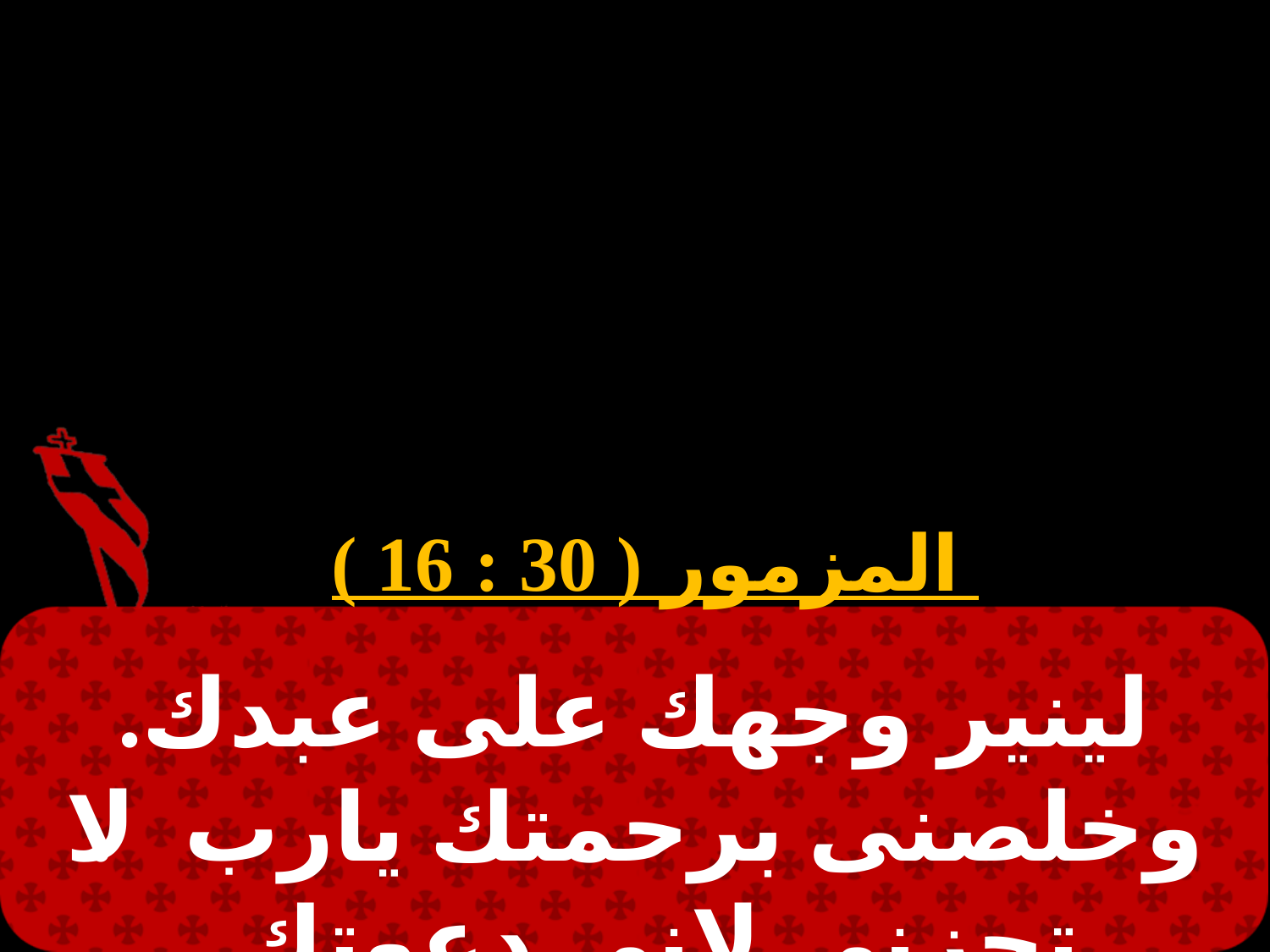

#
 المزمور ( 30 : 16 )
لينير وجهك على عبدك. وخلصنى برحمتك يارب. لا تحزني لاني دعوتك.